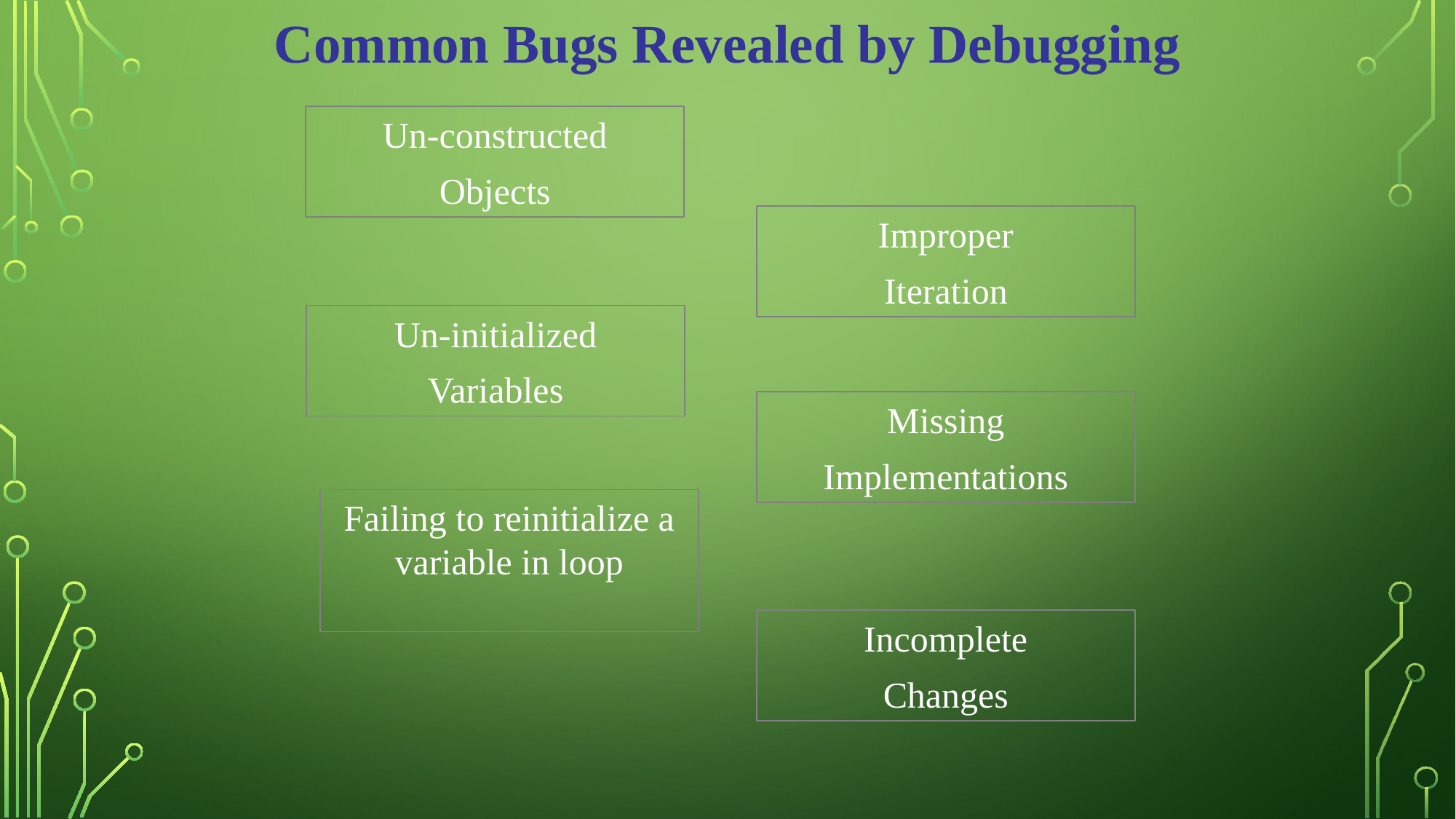

Common Bugs Revealed by Debugging
Un-constructed
Objects
Improper
Iteration
Un-initialized
Variables
Missing
Implementations
Failing to reinitialize a variable in loop
Incomplete
Changes